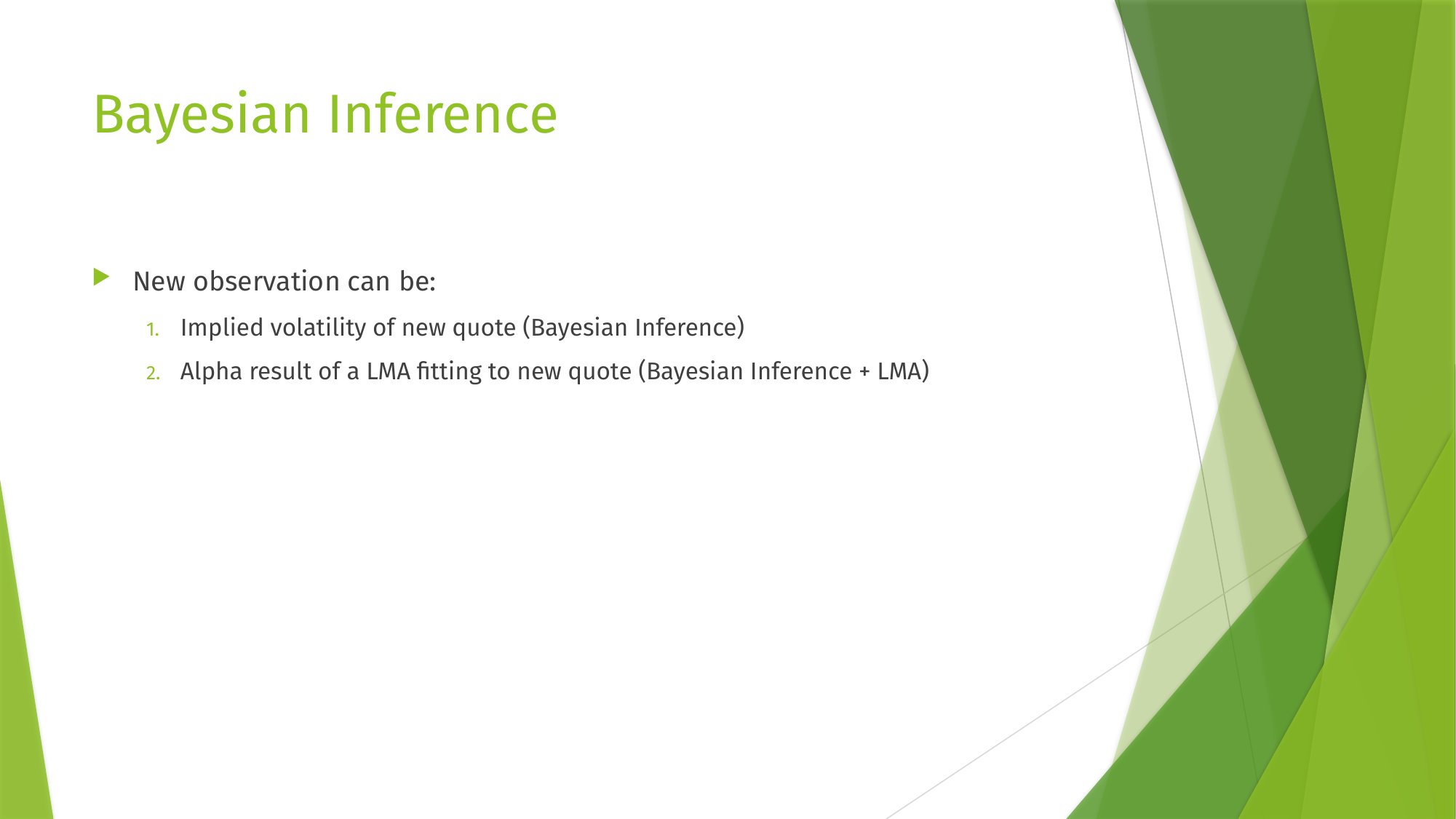

# Bayesian Inference
New observation can be:
Implied volatility of new quote (Bayesian Inference)
Alpha result of a LMA fitting to new quote (Bayesian Inference + LMA)